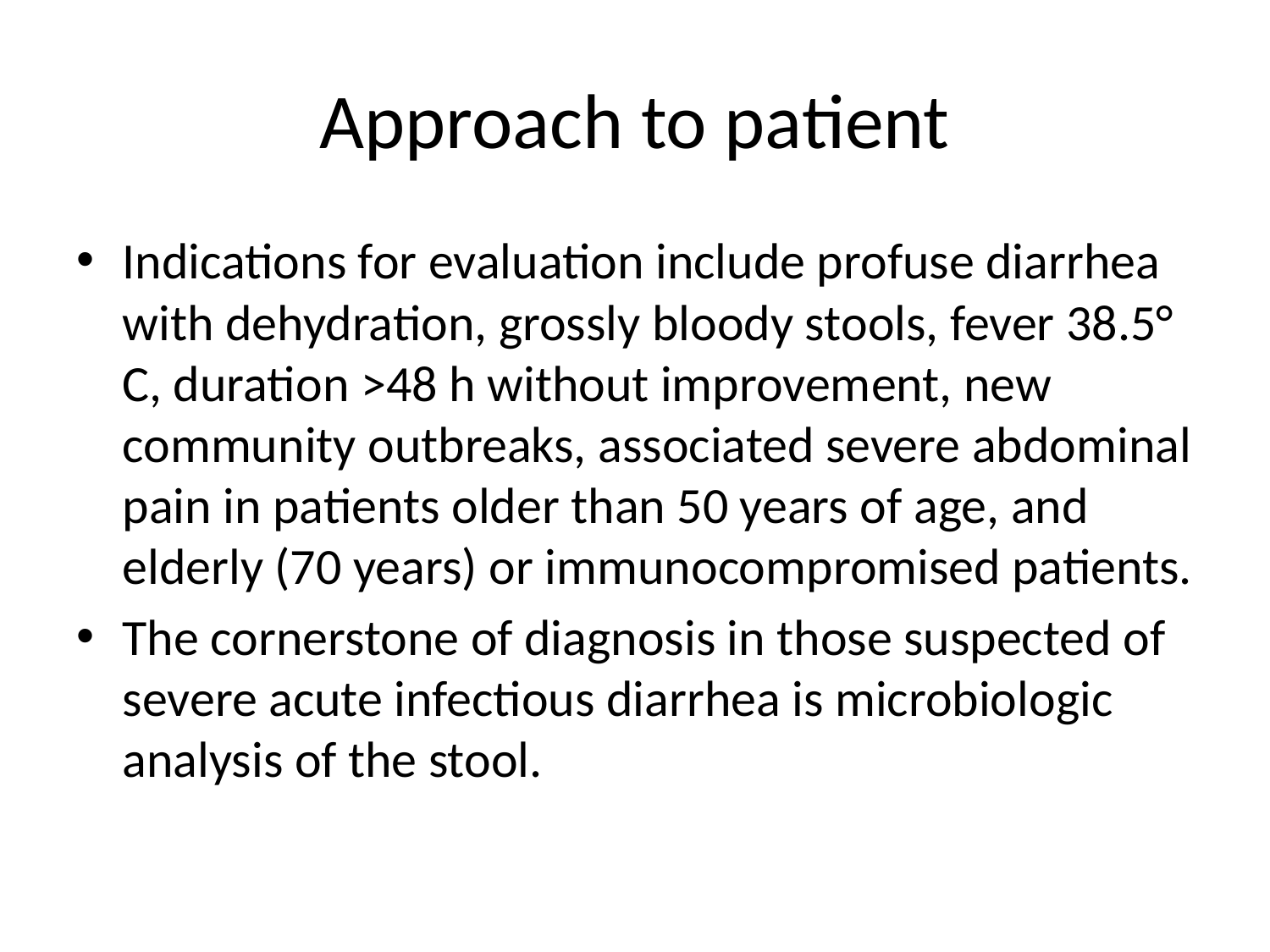

# Approach to patient
Indications for evaluation include profuse diarrhea with dehydration, grossly bloody stools, fever 38.5° C, duration >48 h without improvement, new community outbreaks, associated severe abdominal pain in patients older than 50 years of age, and elderly (70 years) or immunocompromised patients.
The cornerstone of diagnosis in those suspected of severe acute infectious diarrhea is microbiologic analysis of the stool.